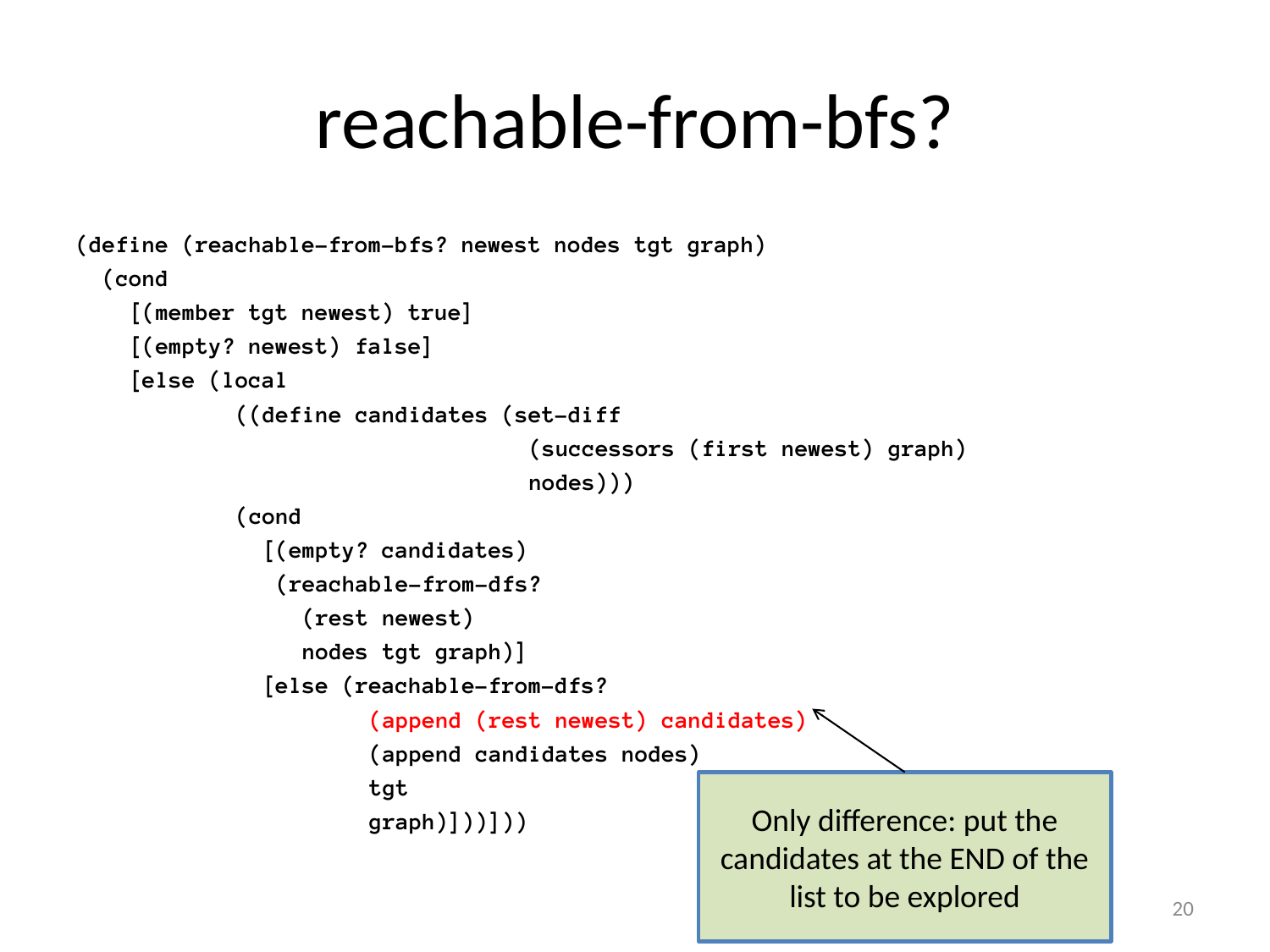

# reachable-from-bfs?
(define (reachable-from-bfs? newest nodes tgt graph)
  (cond
    [(member tgt newest) true]
    [(empty? newest) false]
    [else (local
            ((define candidates (set-diff
                                  (successors (first newest) graph)
                                  nodes)))
            (cond
              [(empty? candidates)
               (reachable-from-dfs?
                 (rest newest)
                 nodes tgt graph)]
              [else (reachable-from-dfs?
                      (append (rest newest) candidates)
                      (append candidates nodes)
                      tgt
                      graph)]))]))
Only difference: put the candidates at the END of the list to be explored
20